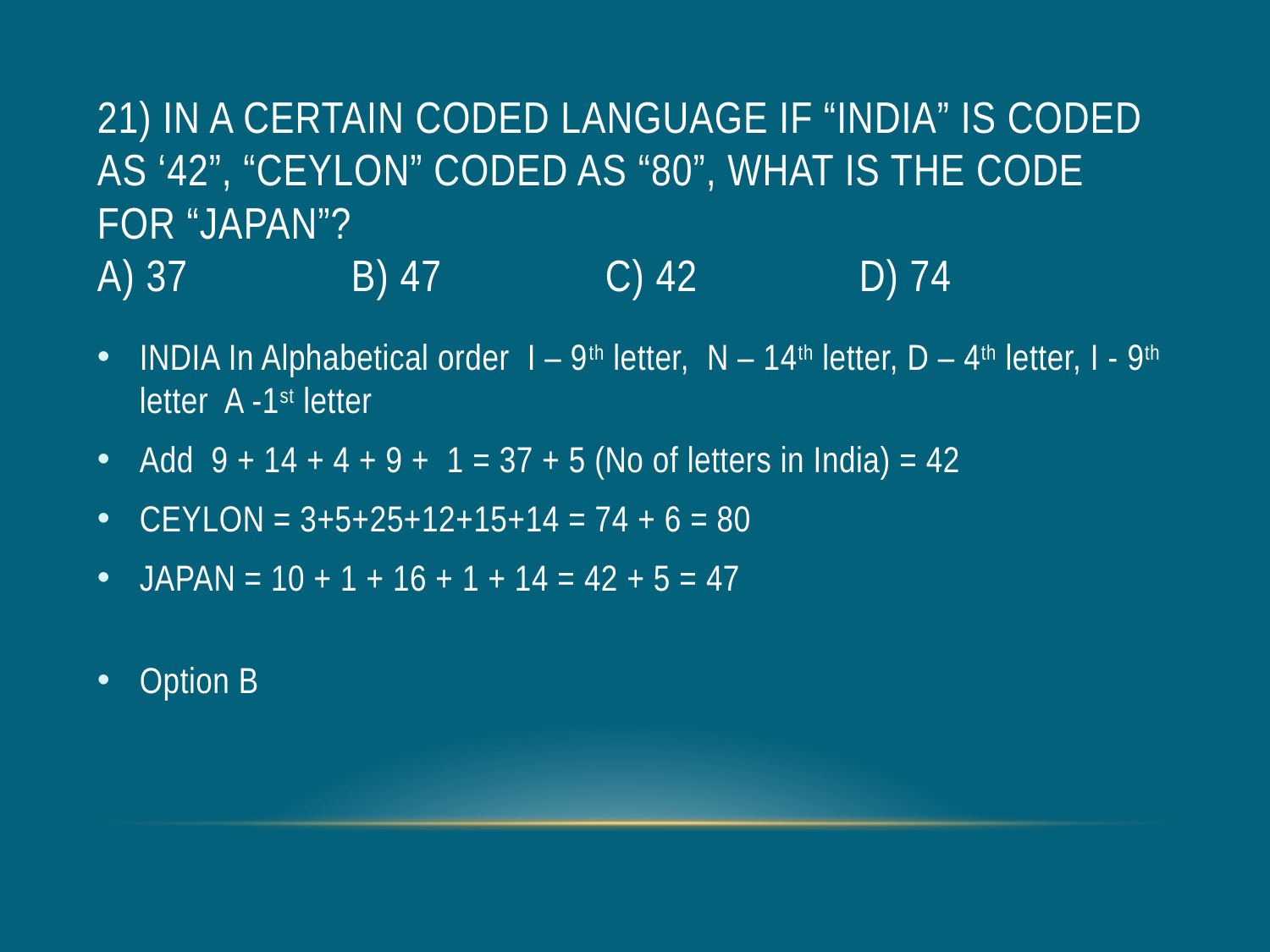

# 21) In a certain coded language if “INDIA” is coded as ‘42”, “CEYLON” coded as “80”, what is the code for “JAPAN”? a) 37 		b) 47		c) 42 		d) 74
INDIA In Alphabetical order  I – 9th letter,  N – 14th letter, D – 4th letter, I - 9th letter  A -1st letter
Add  9 + 14 + 4 + 9 +  1 = 37 + 5 (No of letters in India) = 42
CEYLON = 3+5+25+12+15+14 = 74 + 6 = 80
JAPAN = 10 + 1 + 16 + 1 + 14 = 42 + 5 = 47
Option B